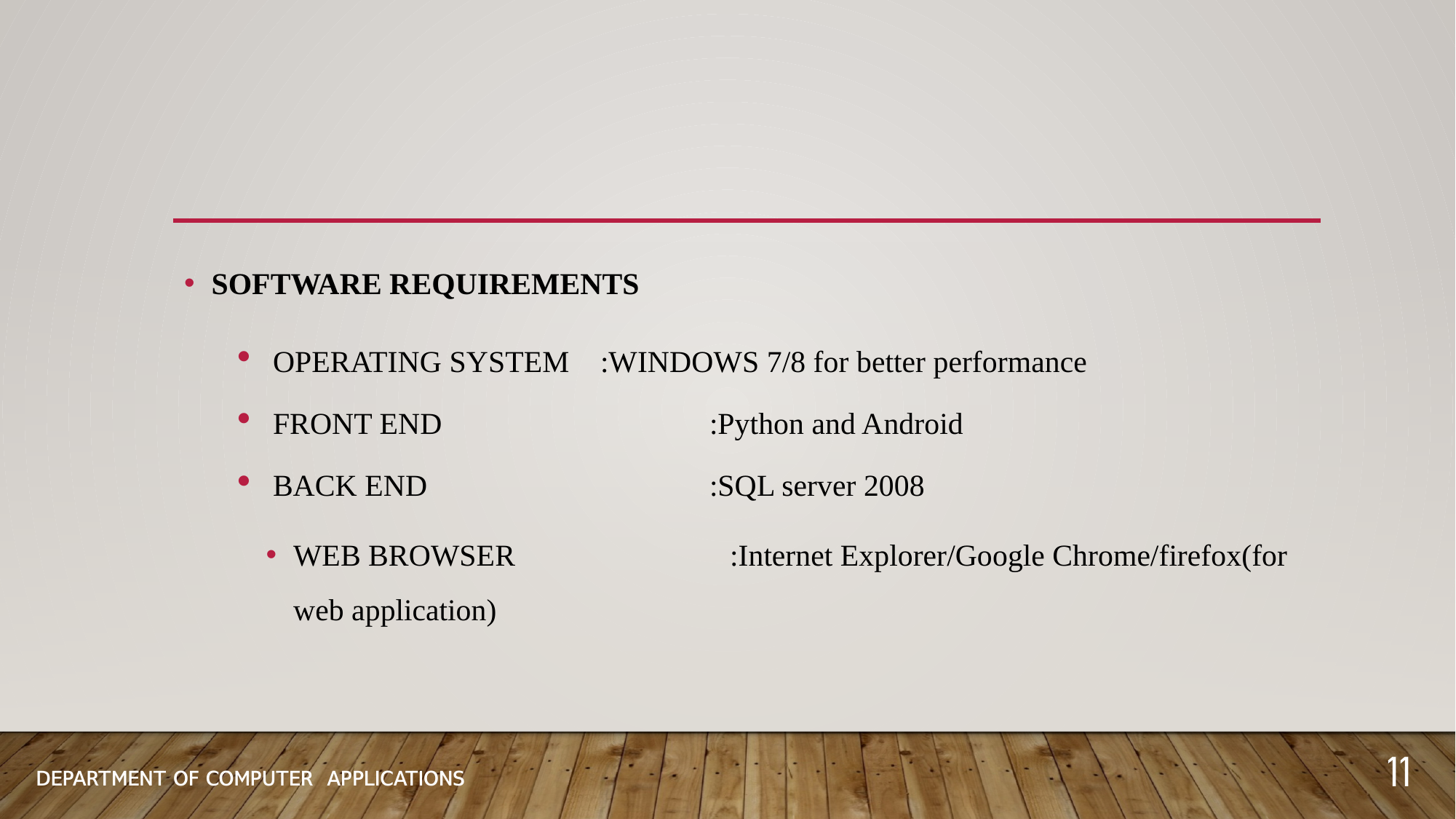

SOFTWARE REQUIREMENTS
OPERATING SYSTEM	:WINDOWS 7/8 for better performance
FRONT END			:Python and Android
BACK END			:SQL server 2008
WEB BROWSER		:Internet Explorer/Google Chrome/firefox(for web application)

11
DEPARTMENT OF COMPUTER  APPLICATIONS